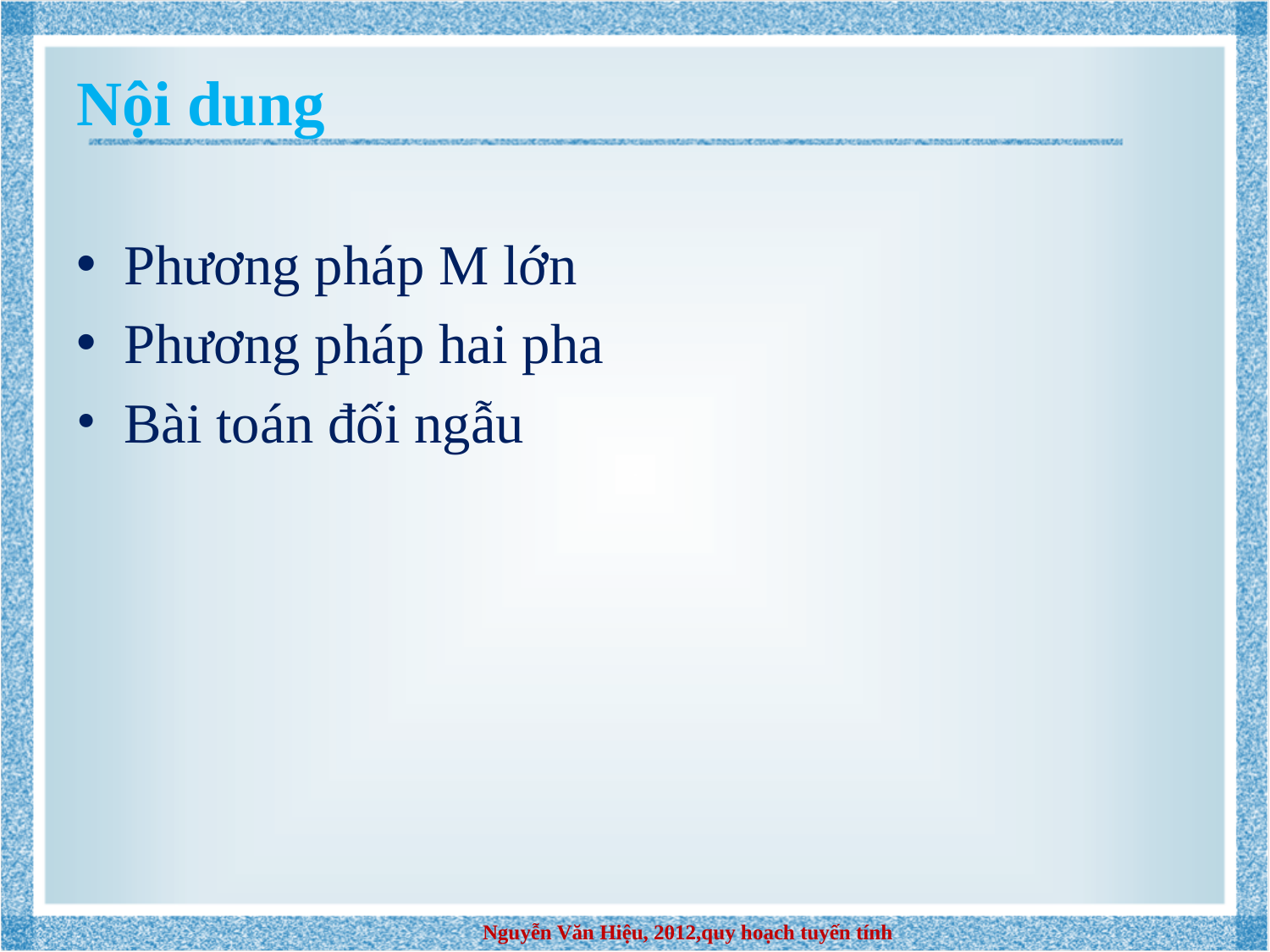

# Nội dung
Phương pháp M lớn
Phương pháp hai pha
Bài toán đối ngẫu
Nguyễn Văn Hiệu, 2012,quy hoạch tuyến tính